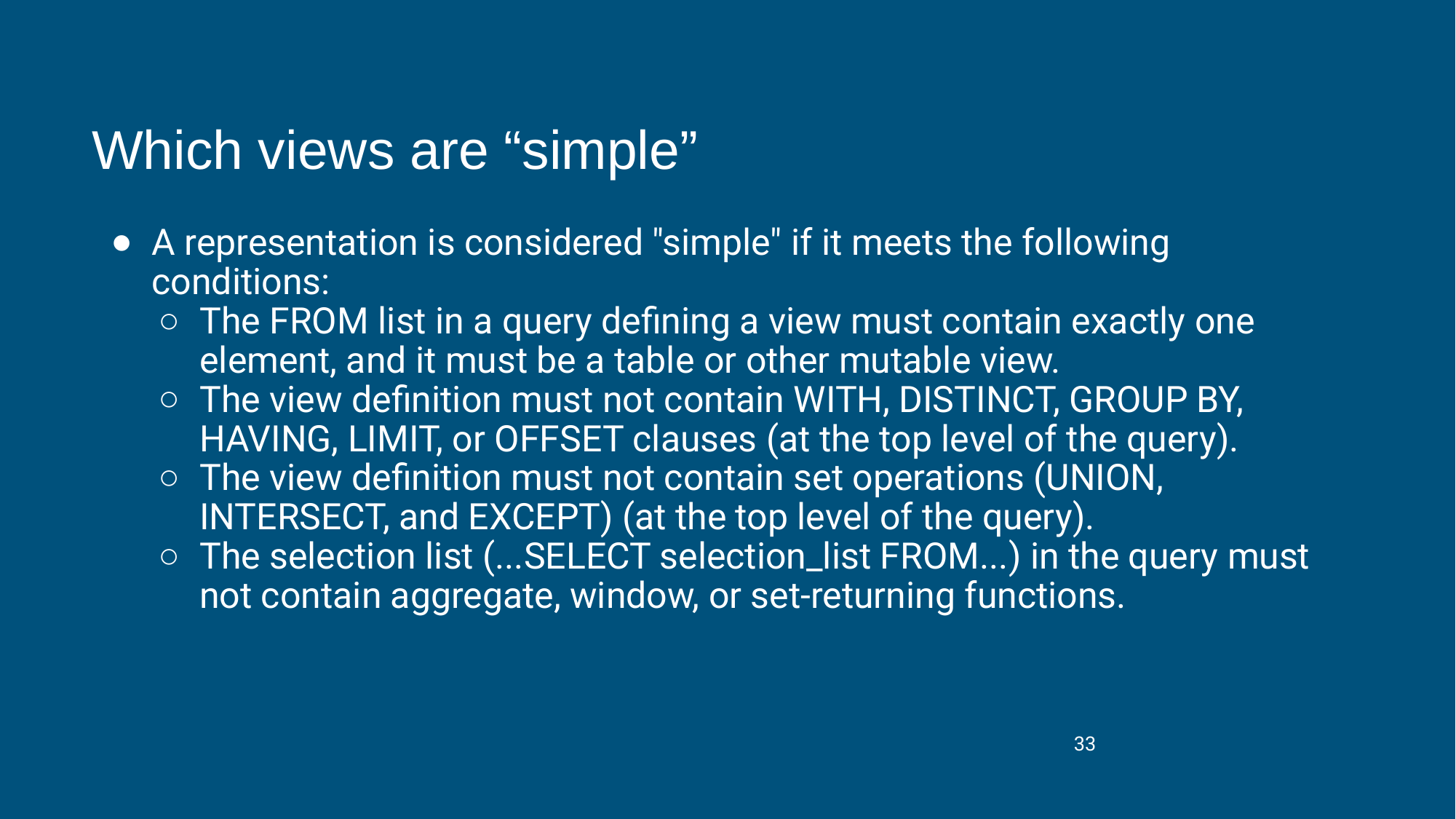

# Which views are “simple”
A representation is considered "simple" if it meets the following conditions:
The FROM list in a query defining a view must contain exactly one element, and it must be a table or other mutable view.
The view definition must not contain WITH, DISTINCT, GROUP BY, HAVING, LIMIT, or OFFSET clauses (at the top level of the query).
The view definition must not contain set operations (UNION, INTERSECT, and EXCEPT) (at the top level of the query).
The selection list (...SELECT selection_list FROM...) in the query must not contain aggregate, window, or set-returning functions.
33